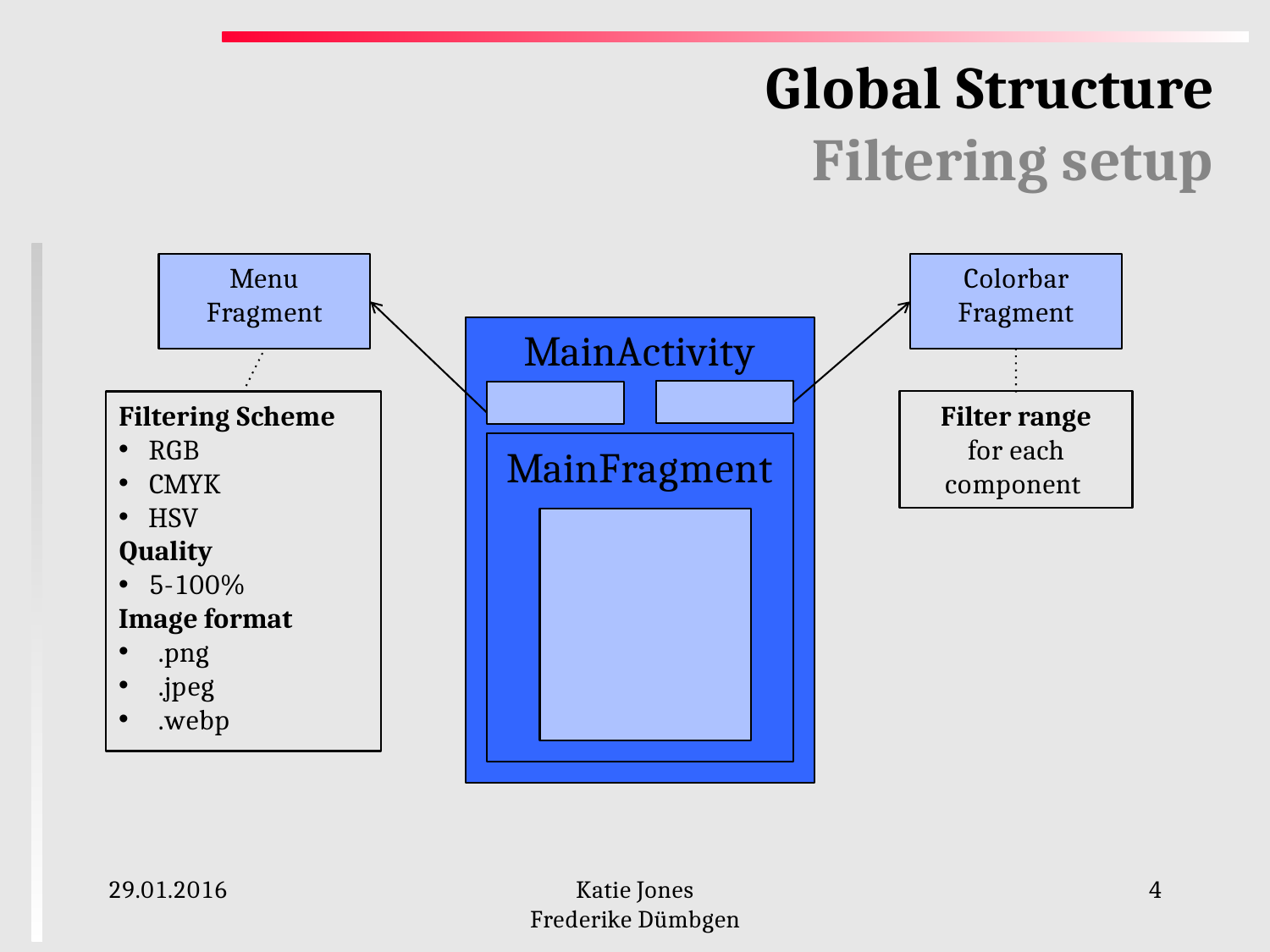

# Global Structure Filtering setup
Menu Fragment
Colorbar
Fragment
MainActivity

Filtering Scheme
RGB
CMYK
HSV
Quality
5-100%
Image format
.png
.jpeg
.webp
Filter range
for each component
MainFragment

29.01.2016
Katie Jones
Frederike Dümbgen
4